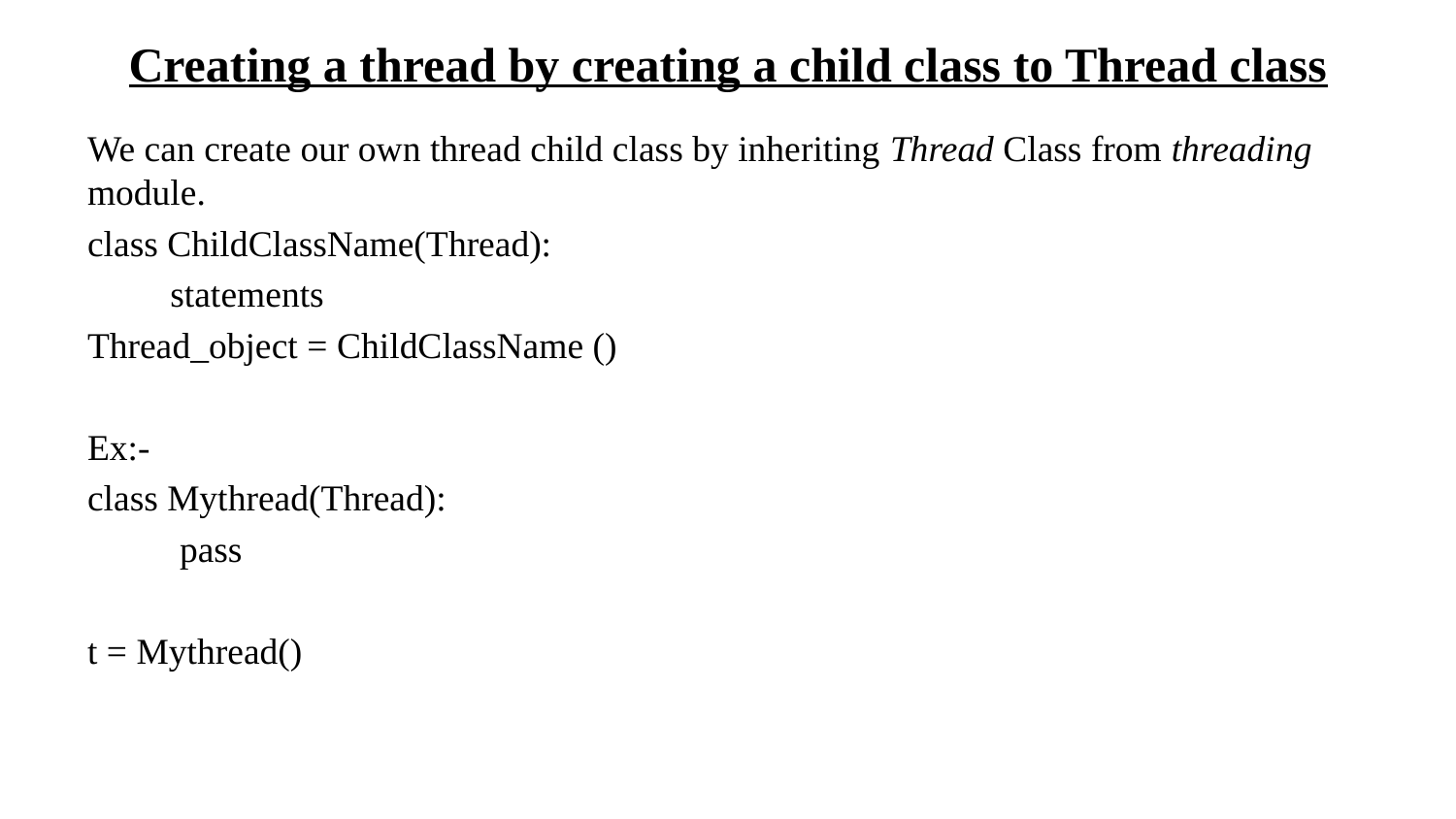

# Creating a thread by creating a child class to Thread class
We can create our own thread child class by inheriting Thread Class from threading module.
class ChildClassName(Thread):
         statements
Thread_object = ChildClassName ()

Ex:-
class Mythread(Thread):
          pass

t = Mythread()